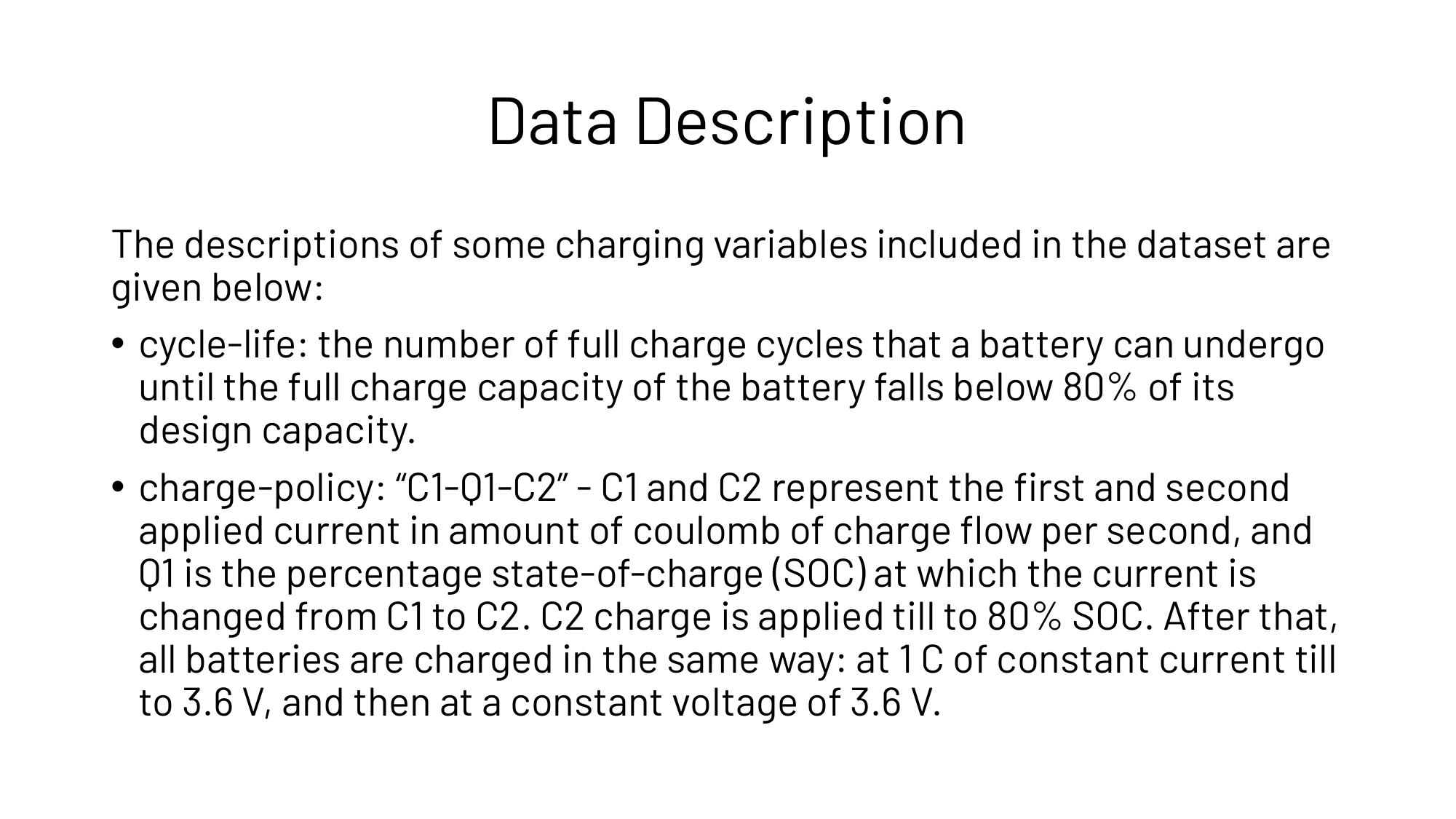

# Data Description
The descriptions of some charging variables included in the dataset are given below:
cycle-life: the number of full charge cycles that a battery can undergo until the full charge capacity of the battery falls below 80% of its design capacity.
charge-policy: “C1-Q1-C2” - C1 and C2 represent the first and second applied current in amount of coulomb of charge flow per second, and Q1 is the percentage state-of-charge (SOC) at which the current is changed from C1 to C2. C2 charge is applied till to 80% SOC. After that, all batteries are charged in the same way: at 1 C of constant current till to 3.6 V, and then at a constant voltage of 3.6 V.